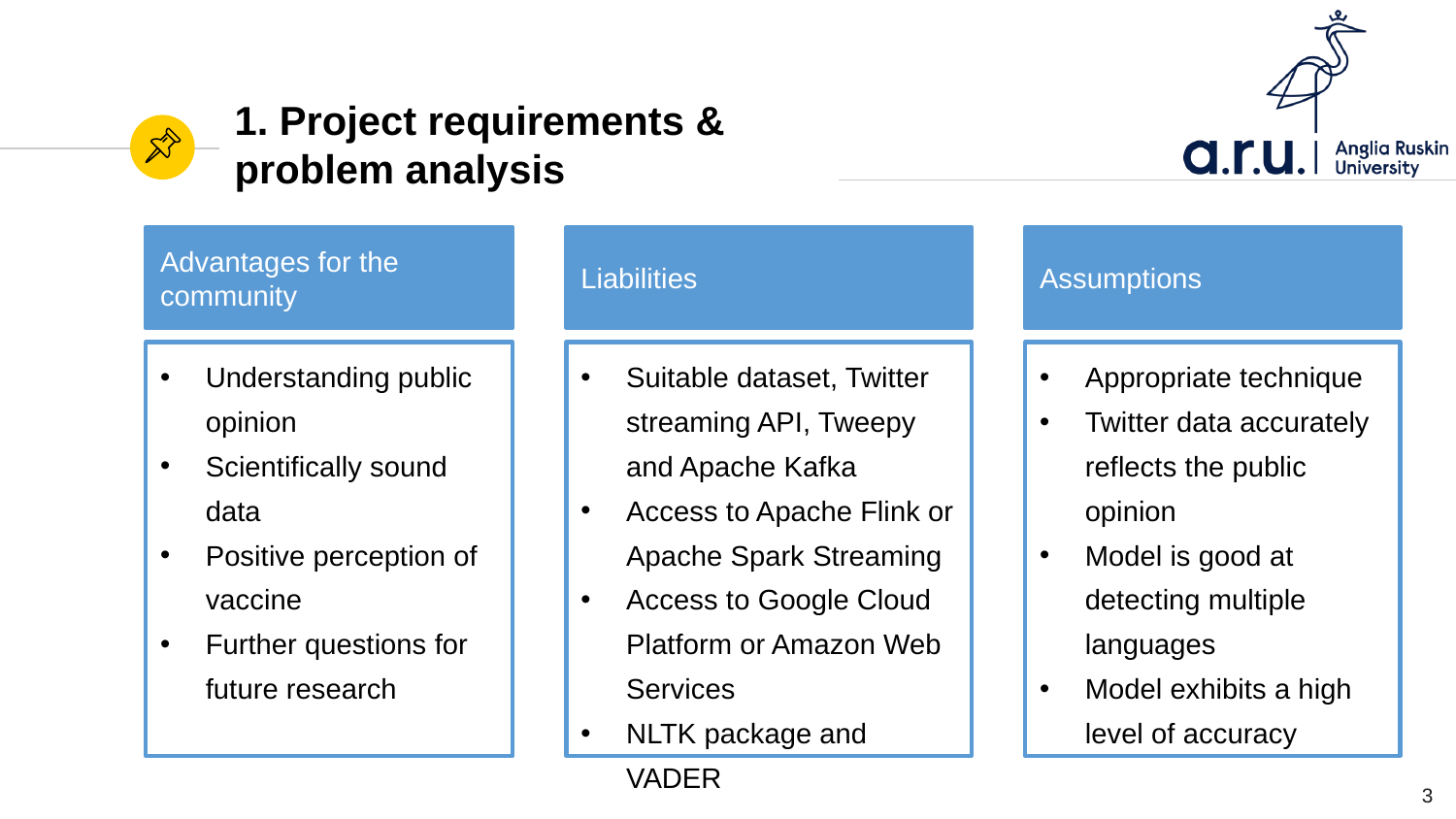

# 1. Project requirements & problem analysis

Advantages for the community
Liabilities
Assumptions
Understanding public opinion
Scientifically sound data
Positive perception of vaccine
Further questions for future research
Suitable dataset, Twitter streaming API, Tweepy and Apache Kafka
Access to Apache Flink or Apache Spark Streaming
Access to Google Cloud Platform or Amazon Web Services
NLTK package and VADER
Appropriate technique
Twitter data accurately reflects the public opinion
Model is good at detecting multiple languages
Model exhibits a high level of accuracy
3